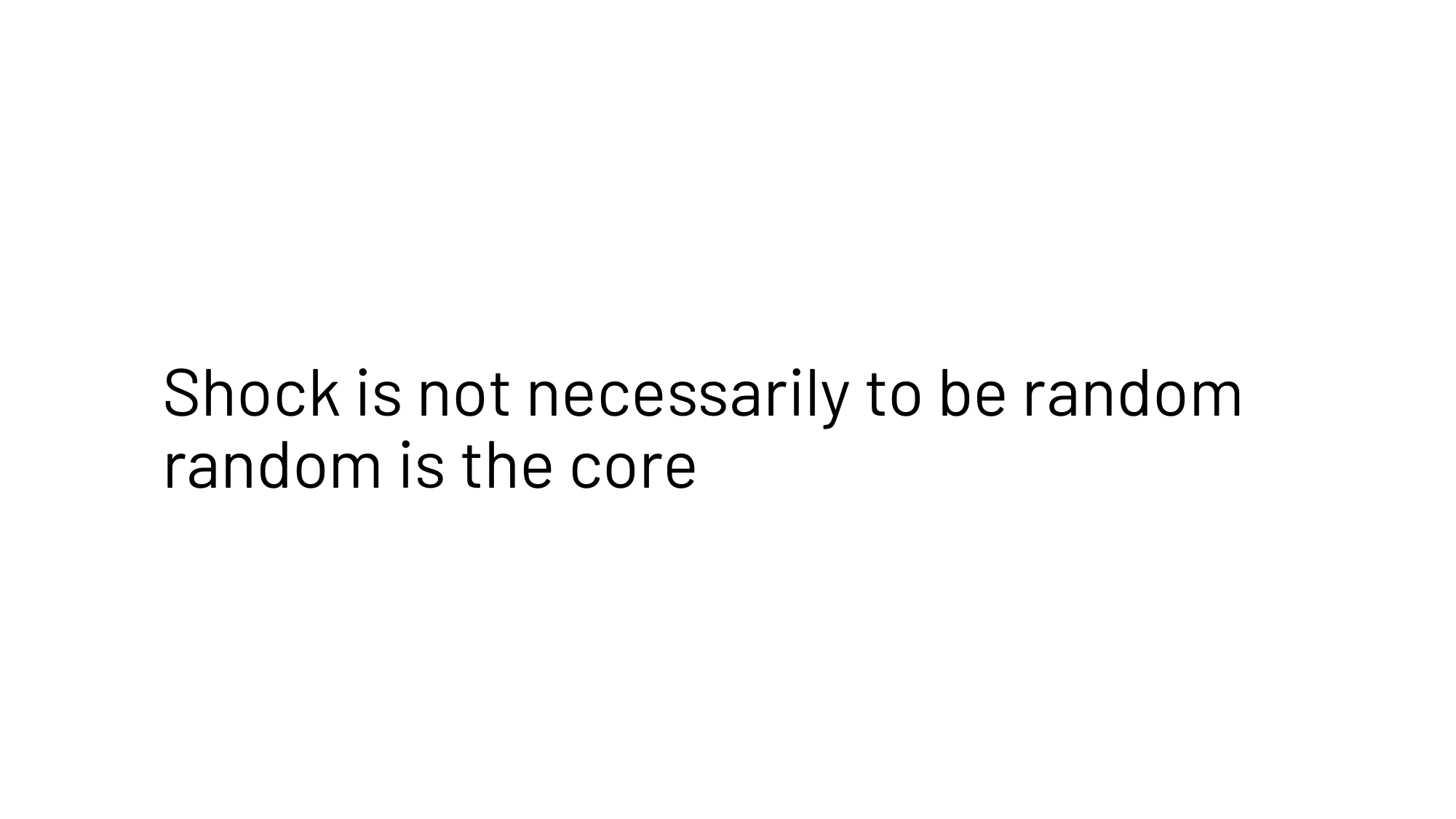

# Shock is not necessarily to be random random is the core